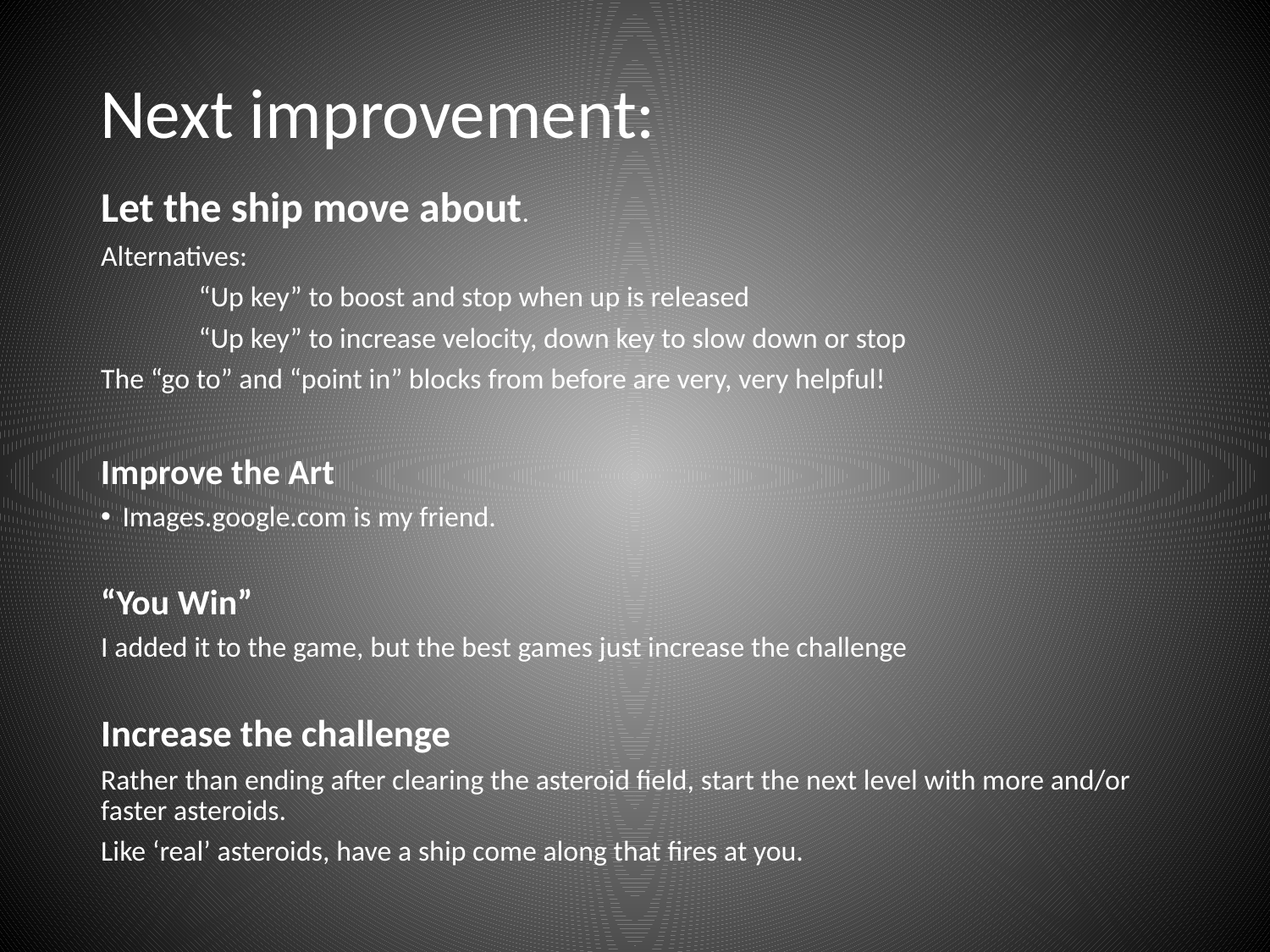

# Next improvement:
Let the ship move about.
Alternatives:
	“Up key” to boost and stop when up is released
	“Up key” to increase velocity, down key to slow down or stop
The “go to” and “point in” blocks from before are very, very helpful!

Improve the Art
Images.google.com is my friend.

“You Win”
I added it to the game, but the best games just increase the challenge

Increase the challenge
Rather than ending after clearing the asteroid field, start the next level with more and/or faster asteroids.
Like ‘real’ asteroids, have a ship come along that fires at you.